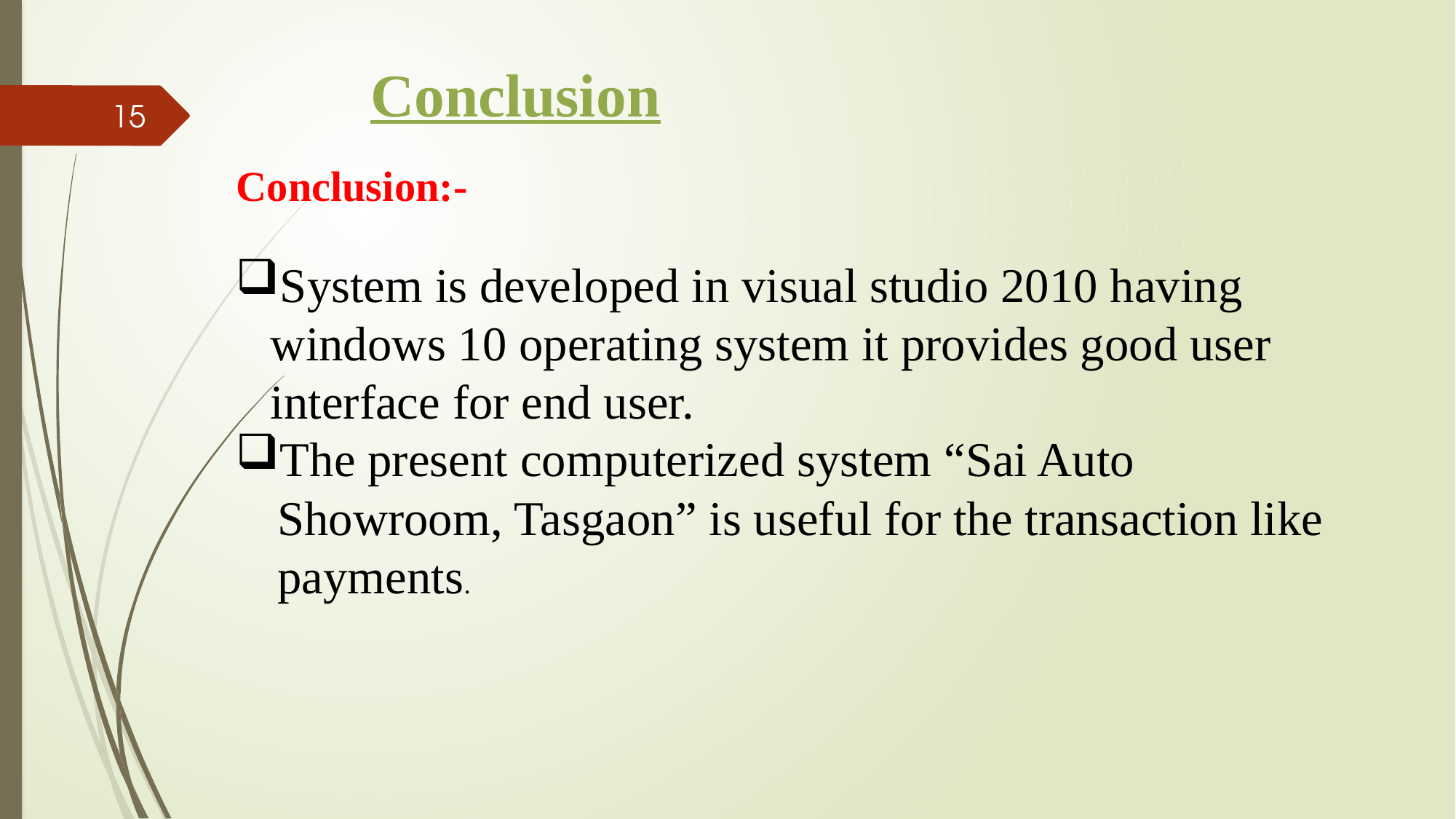

Conclusion
15
Conclusion:-

System is developed in visual studio 2010 having windows 10 operating system it provides good user interface for end user.
The present computerized system “Sai Auto Showroom, Tasgaon” is useful for the transaction like payments.